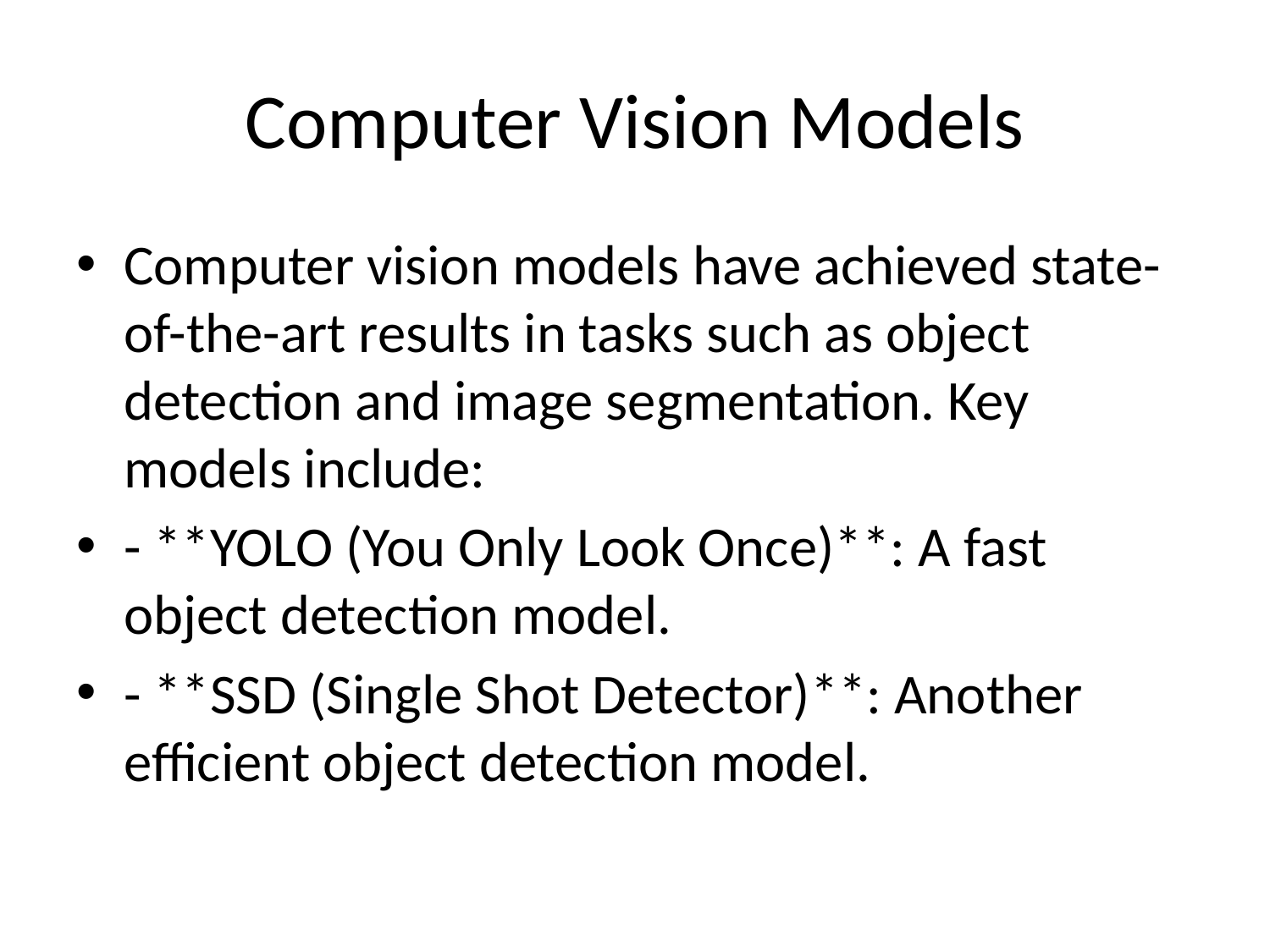

# Computer Vision Models
Computer vision models have achieved state-of-the-art results in tasks such as object detection and image segmentation. Key models include:
- **YOLO (You Only Look Once)**: A fast object detection model.
- **SSD (Single Shot Detector)**: Another efficient object detection model.